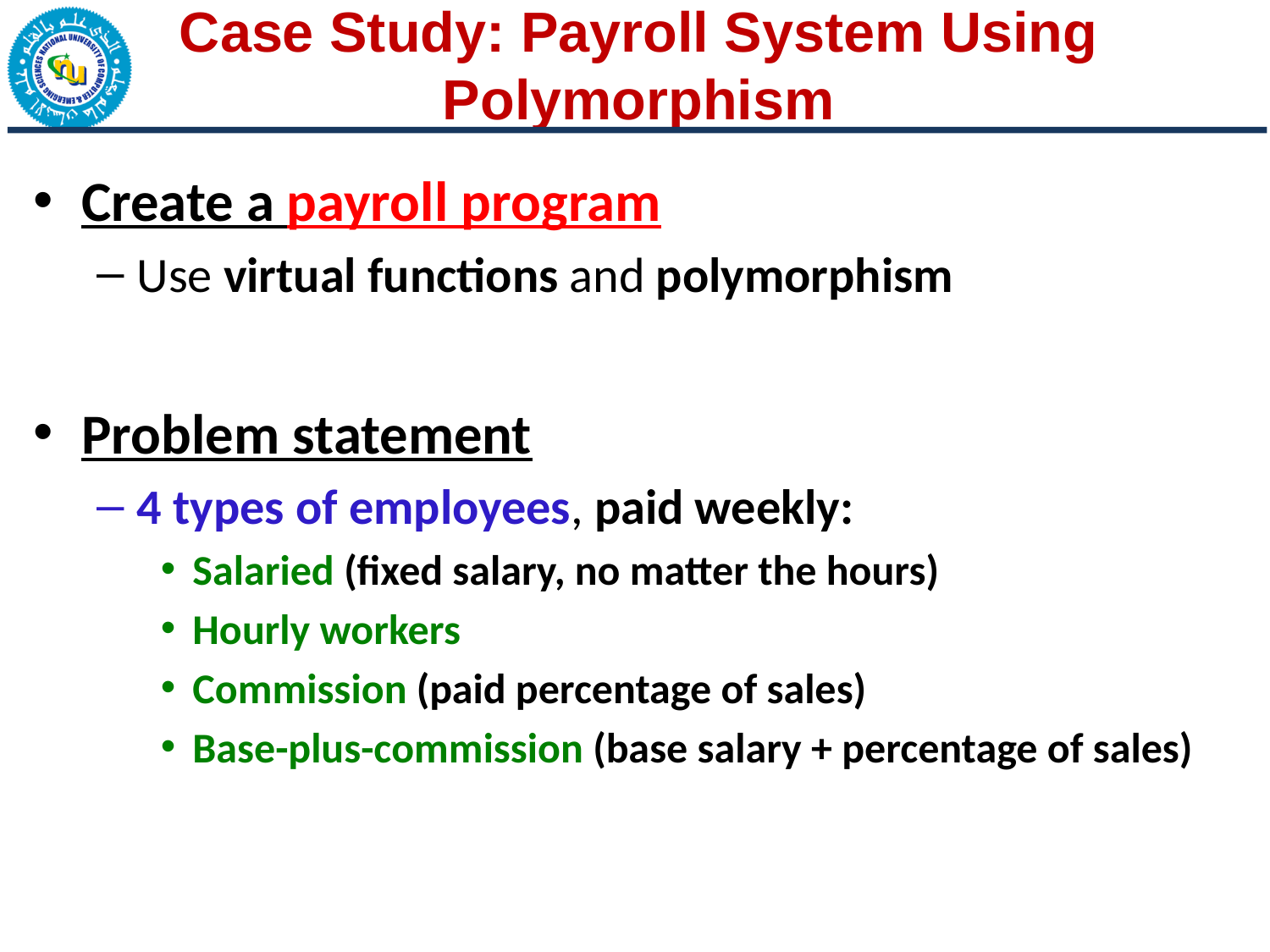

# Case Study: Payroll System Using Polymorphism

Create a payroll program
Use virtual functions and polymorphism

Problem statement
4 types of employees, paid weekly:
Salaried (fixed salary, no matter the hours)
Hourly workers
Commission (paid percentage of sales)
Base-plus-commission (base salary + percentage of sales)